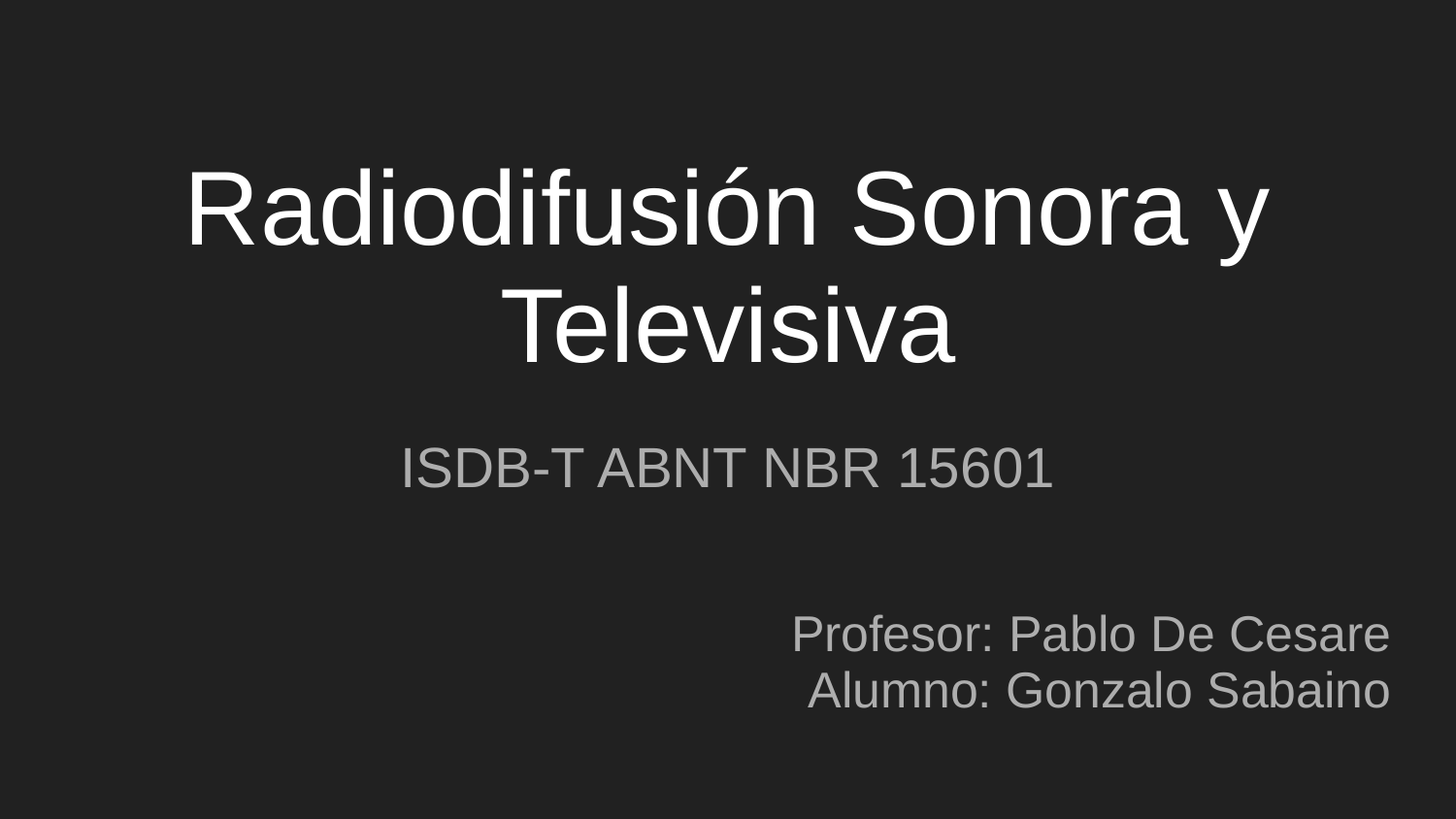

# Radiodifusión Sonora y Televisiva
ISDB-T ABNT NBR 15601
Profesor: Pablo De Cesare
Alumno: Gonzalo Sabaino